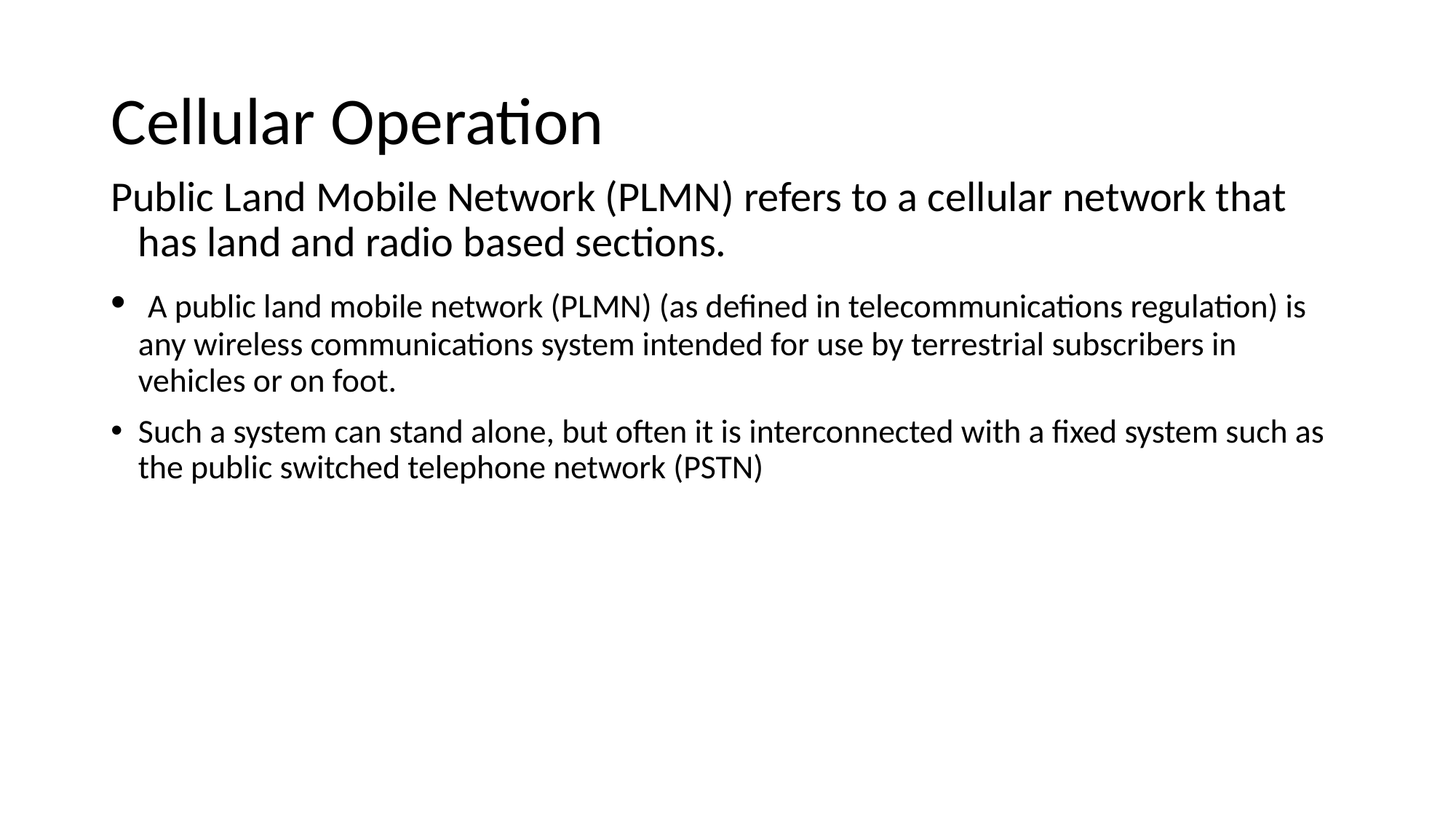

# Cellular Operation
Public Land Mobile Network (PLMN) refers to a cellular network that has land and radio based sections.
 A public land mobile network (PLMN) (as defined in telecommunications regulation) is any wireless communications system intended for use by terrestrial subscribers in vehicles or on foot.
Such a system can stand alone, but often it is interconnected with a fixed system such as the public switched telephone network (PSTN)